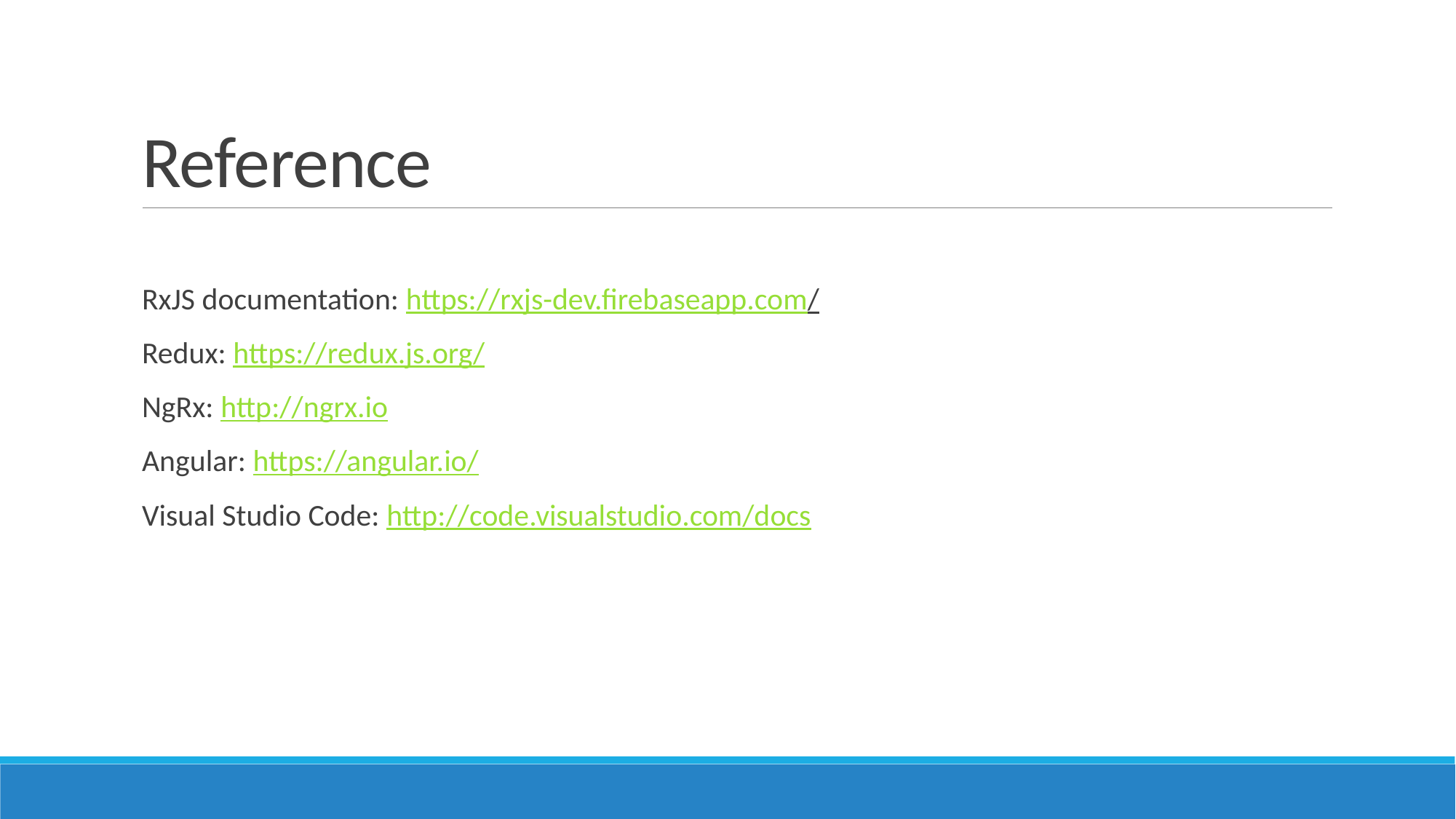

# Reference

RxJS documentation: https://rxjs-dev.firebaseapp.com/
Redux: https://redux.js.org/
NgRx: http://ngrx.io
Angular: https://angular.io/
Visual Studio Code: http://code.visualstudio.com/docs